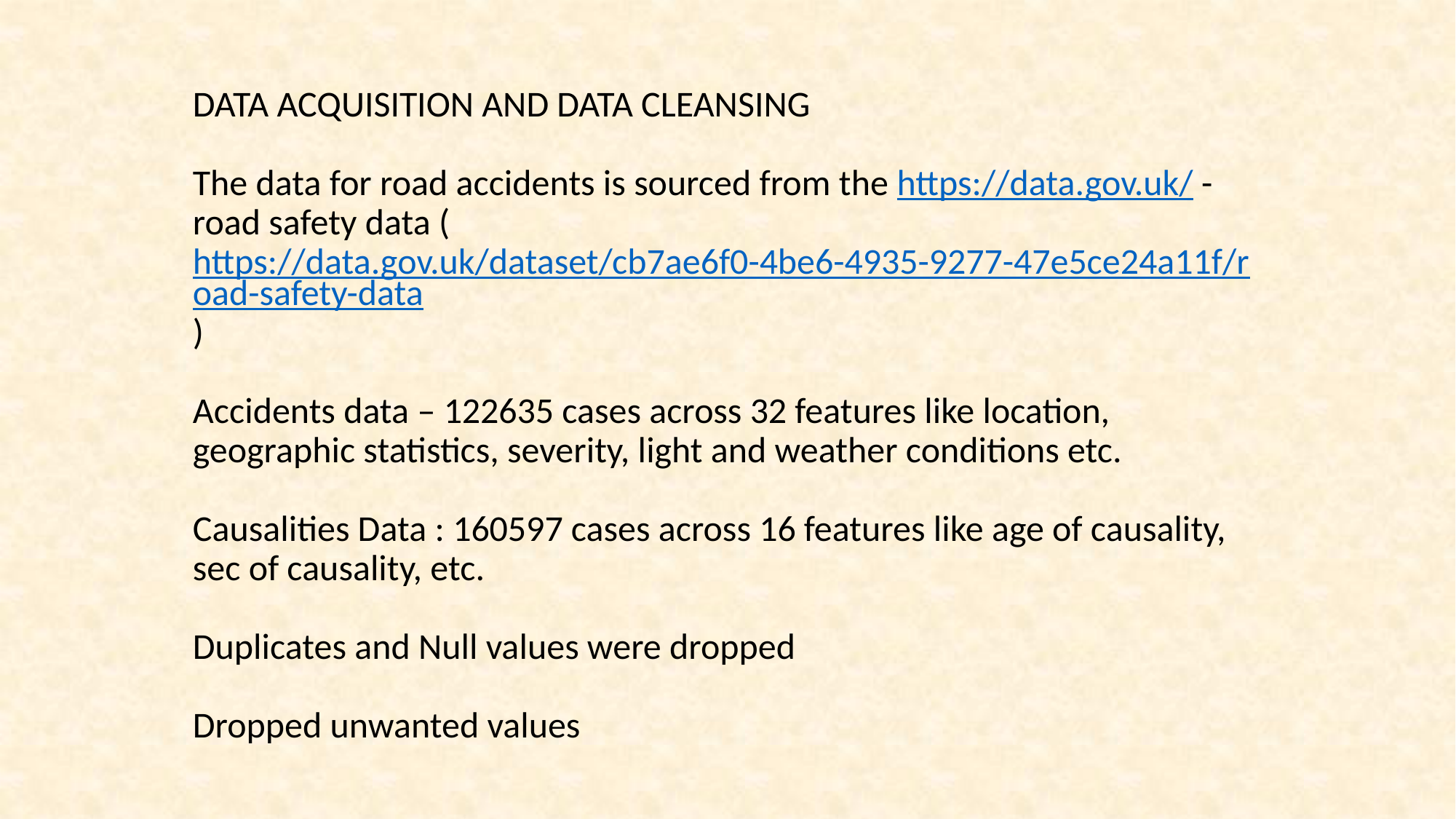

# DATA ACQUISITION AND DATA CLEANSING The data for road accidents is sourced from the https://data.gov.uk/ - road safety data ( https://data.gov.uk/dataset/cb7ae6f0-4be6-4935-9277-47e5ce24a11f/road-safety-data) Accidents data – 122635 cases across 32 features like location, geographic statistics, severity, light and weather conditions etc. Causalities Data : 160597 cases across 16 features like age of causality, sec of causality, etc. Duplicates and Null values were dropped Dropped unwanted values